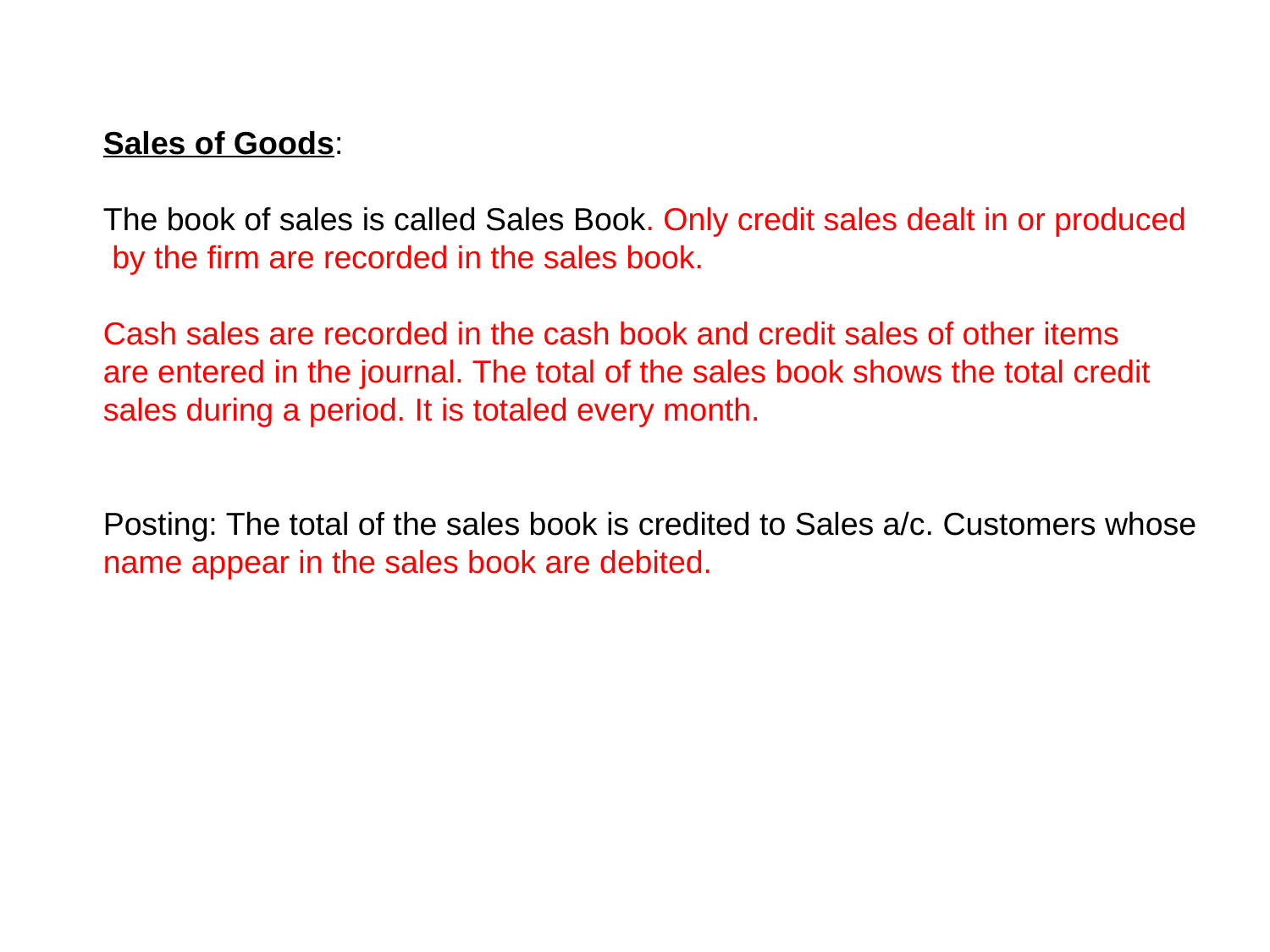

Sales of Goods:

The book of sales is called Sales Book. Only credit sales dealt in or produced
 by the firm are recorded in the sales book.

Cash sales are recorded in the cash book and credit sales of other items
are entered in the journal. The total of the sales book shows the total credit
sales during a period. It is totaled every month.

Posting: The total of the sales book is credited to Sales a/c. Customers whose
name appear in the sales book are debited.